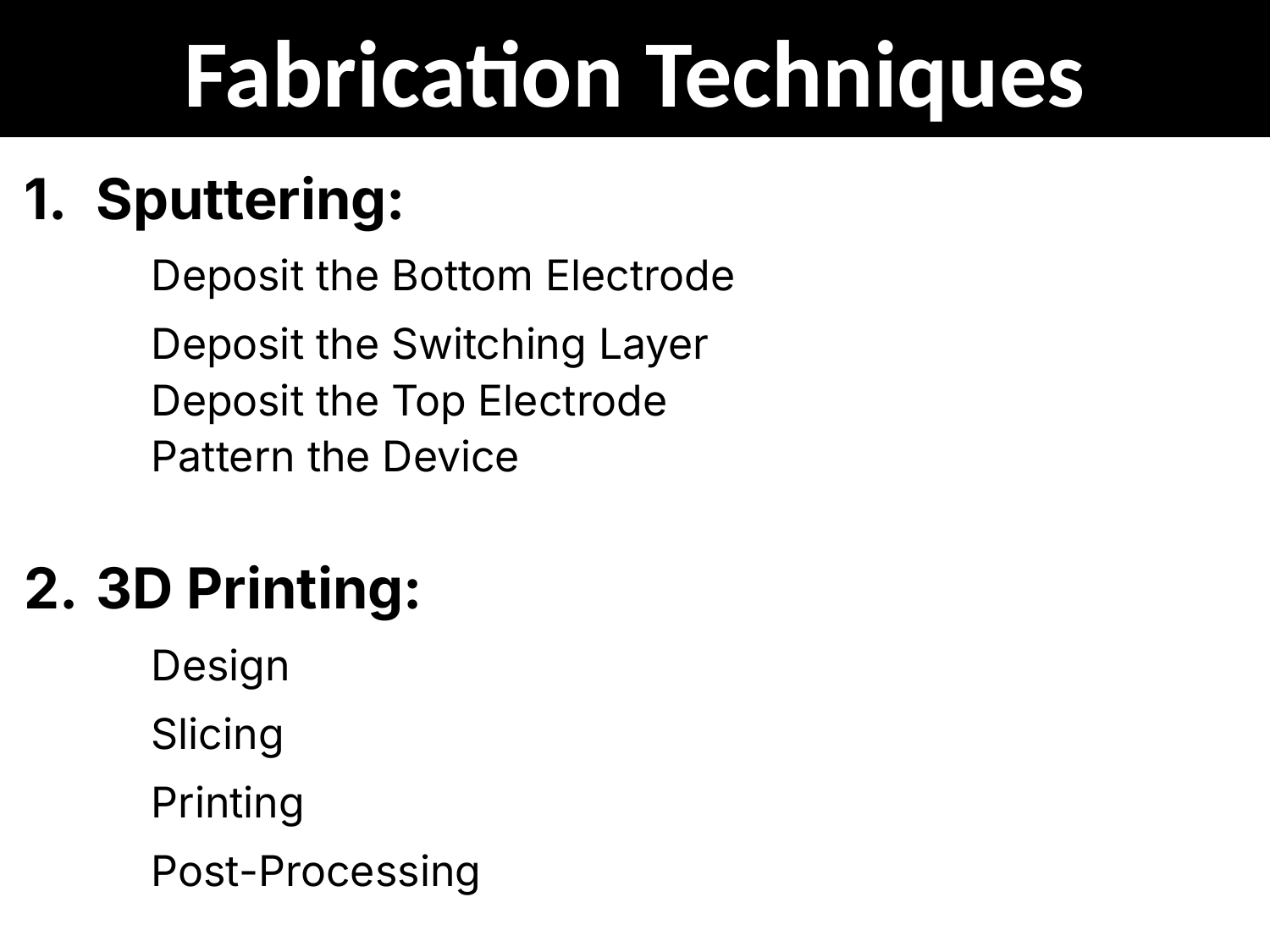

Fabrication Techniques
# Sputtering:
	Deposit the Bottom Electrode
	Deposit the Switching Layer
	Deposit the Top Electrode
	Pattern the Device

3D Printing:
	Design
	Slicing
	Printing
	Post-Processing